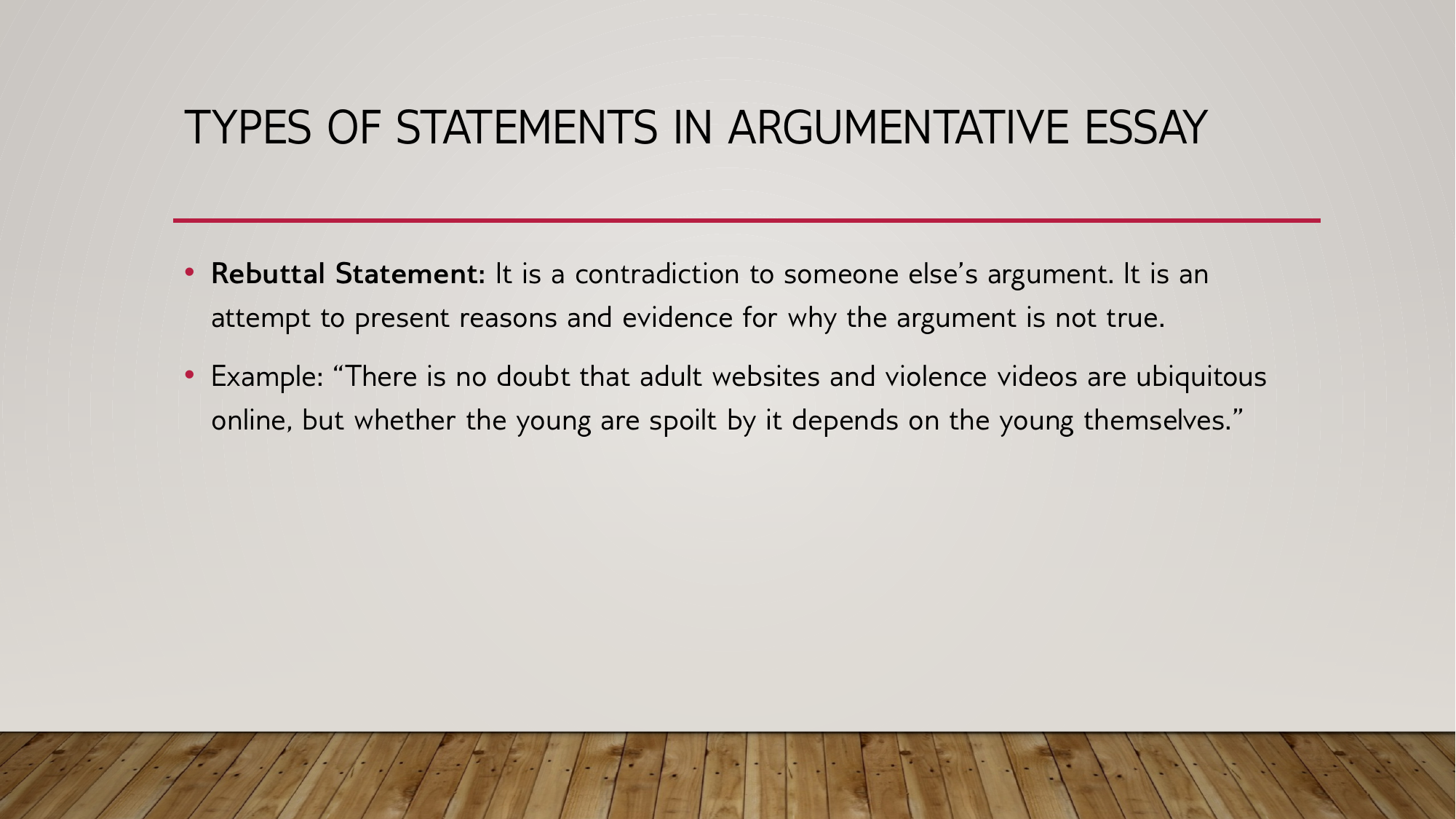

# Types of statements in argumentative essay
Rebuttal Statement: It is a contradiction to someone else’s argument. It is an attempt to present reasons and evidence for why the argument is not true.
Example: “There is no doubt that adult websites and violence videos are ubiquitous online, but whether the young are spoilt by it depends on the young themselves.”